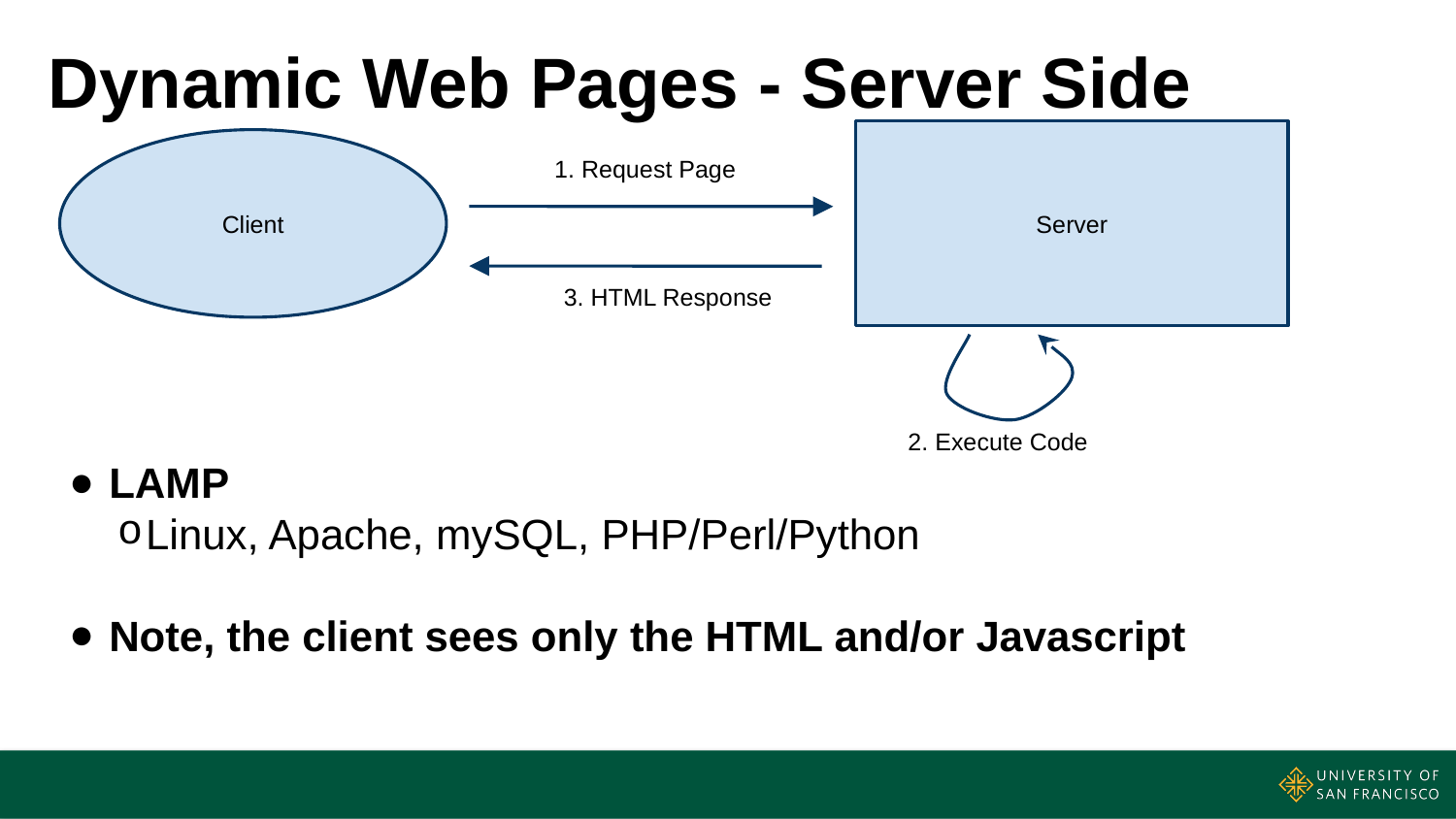

# Dynamic Web Pages - Server Side

Server
Client
1. Request Page

3. HTML Response

2. Execute Code

 LAMP
Linux, Apache, mySQL, PHP/Perl/Python

 Note, the client sees only the HTML and/or Javascript